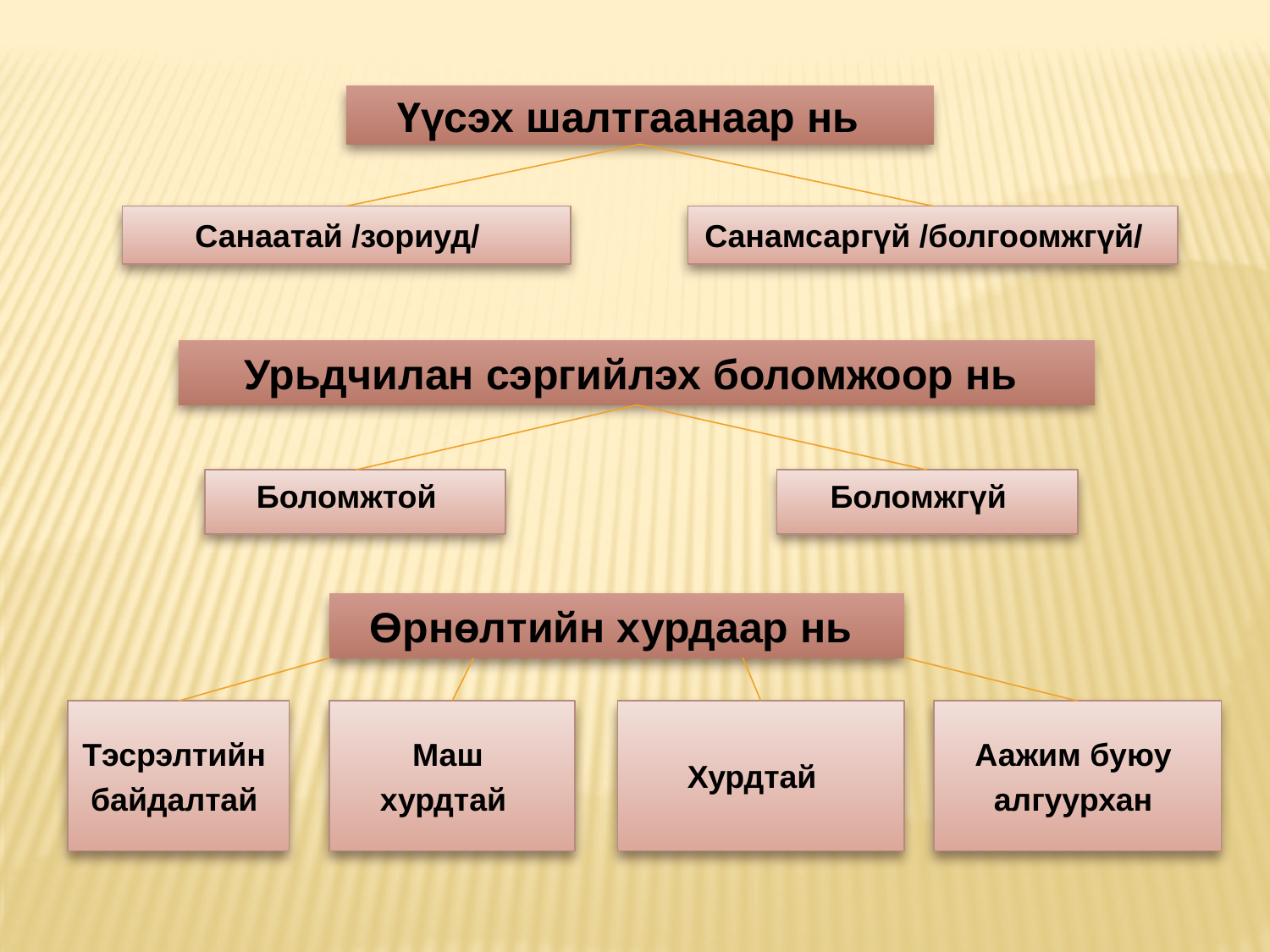

Үүсэх шалтгаанаар нь
Санаатай /зориуд/
Санамсаргүй /болгоомжгүй/
Урьдчилан сэргийлэх боломжоор нь
Боломжтой
Боломжгүй
Өрнөлтийн хурдаар нь
Тэсрэлтийн
байдалтай
Маш
хурдтай
Хурдтай
Аажим буюу
алгуурхан